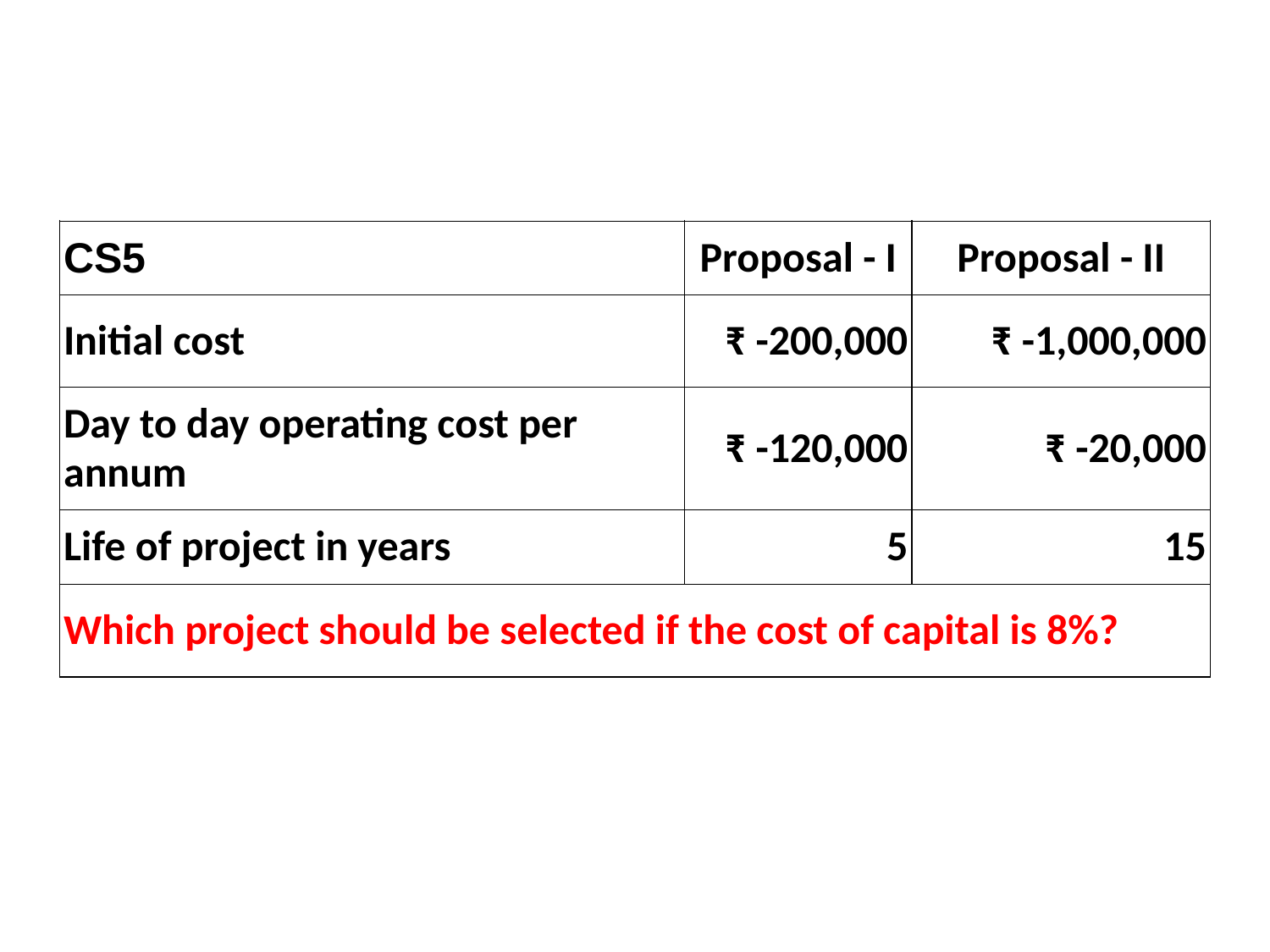

| CS5 | Proposal - I | Proposal - II |
| --- | --- | --- |
| Initial cost | ₹ -200,000 | ₹ -1,000,000 |
| Day to day operating cost per annum | ₹ -120,000 | ₹ -20,000 |
| Life of project in years | 5 | 15 |
| Which project should be selected if the cost of capital is 8%? |  |  |